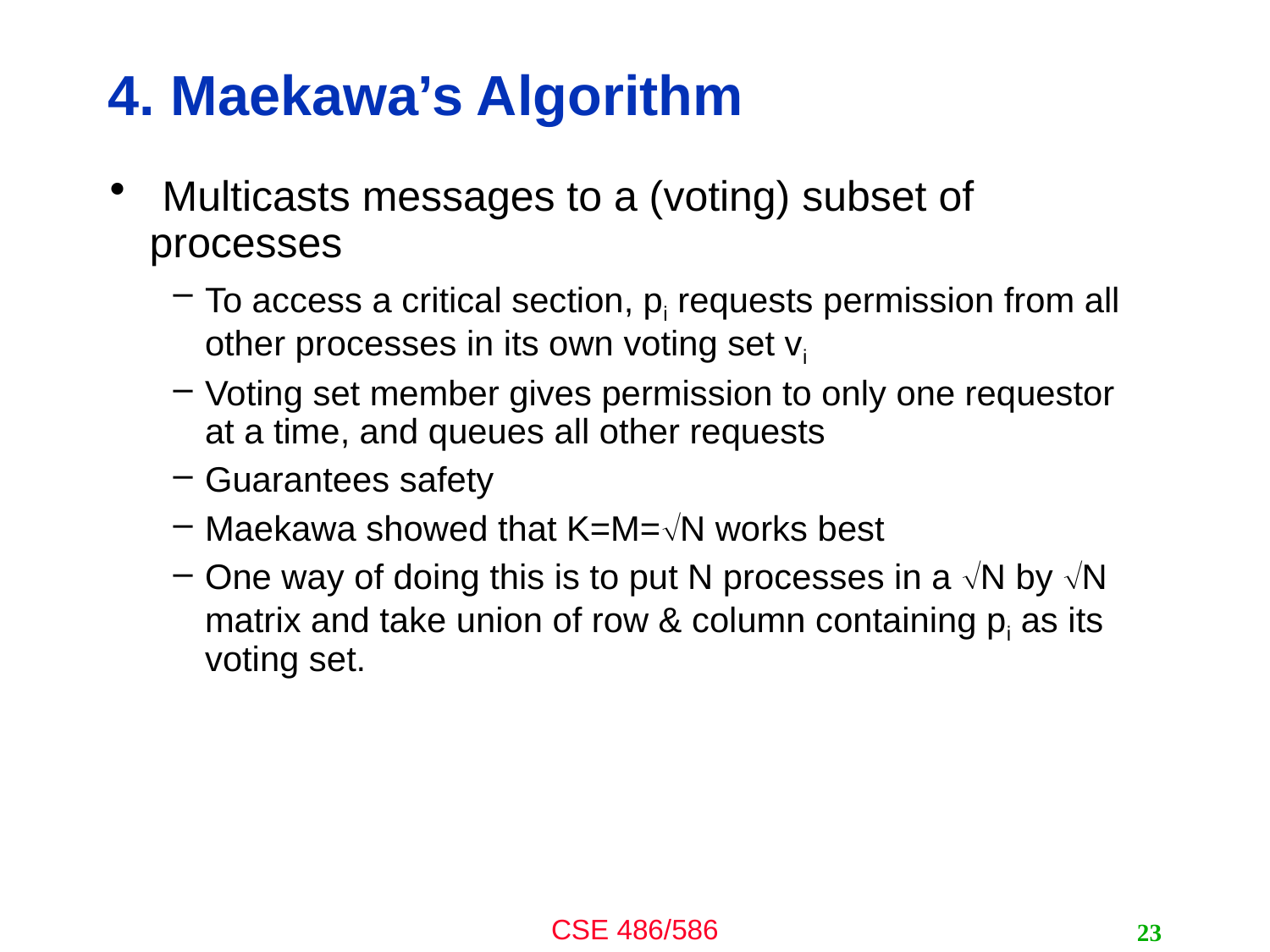

# 4. Maekawa’s Algorithm
 Multicasts messages to a (voting) subset of processes
To access a critical section, pi requests permission from all other processes in its own voting set vi
Voting set member gives permission to only one requestor at a time, and queues all other requests
Guarantees safety
Maekawa showed that K=M=√N works best
One way of doing this is to put N processes in a √N by √N  matrix and take union of row & column containing pi as its voting set.
23